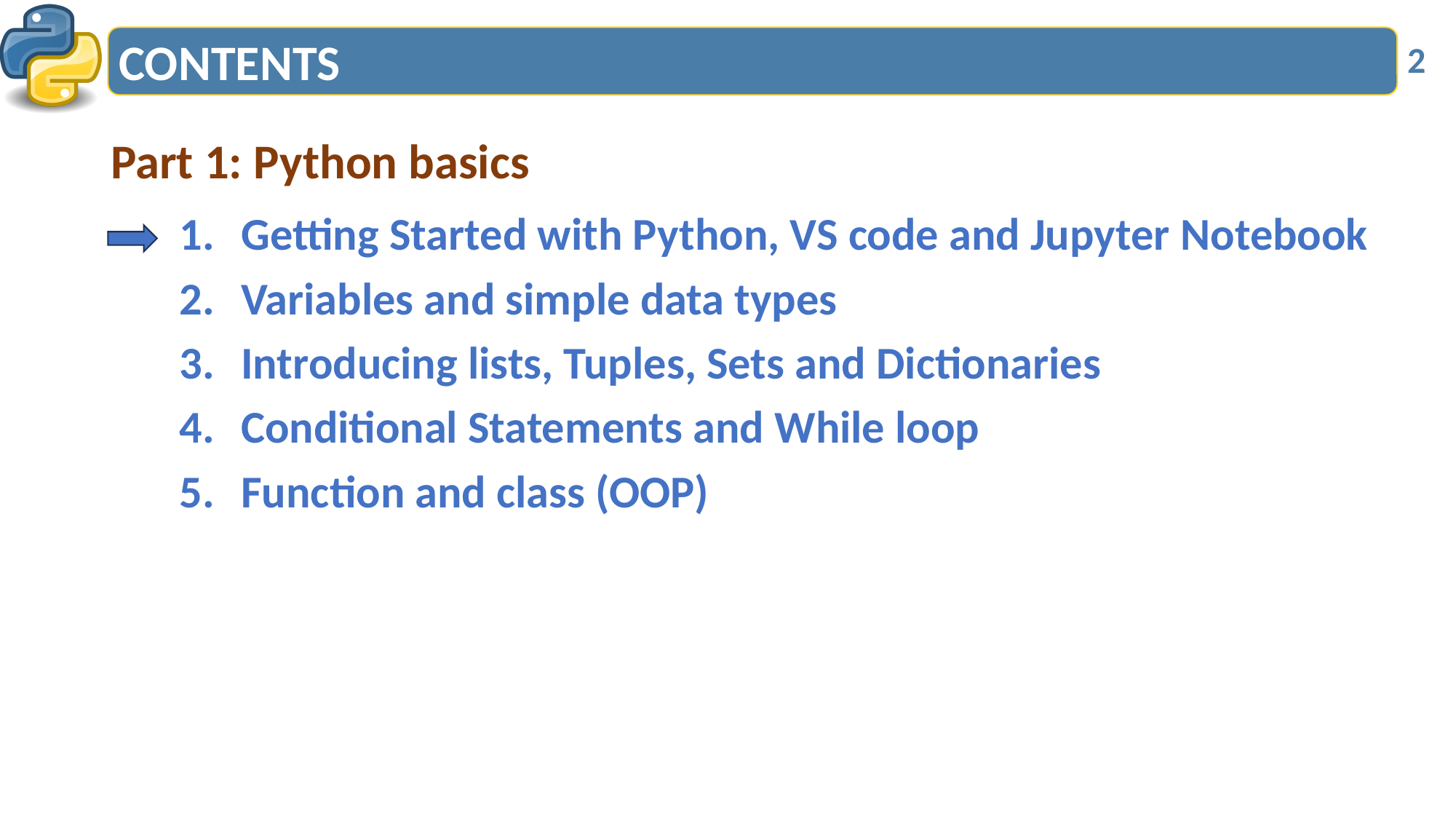

# CONTENTS
2
Part 1: Python basics
Getting Started with Python, VS code and Jupyter Notebook
Variables and simple data types
Introducing lists, Tuples, Sets and Dictionaries
Conditional Statements and While loop
Function and class (OOP)